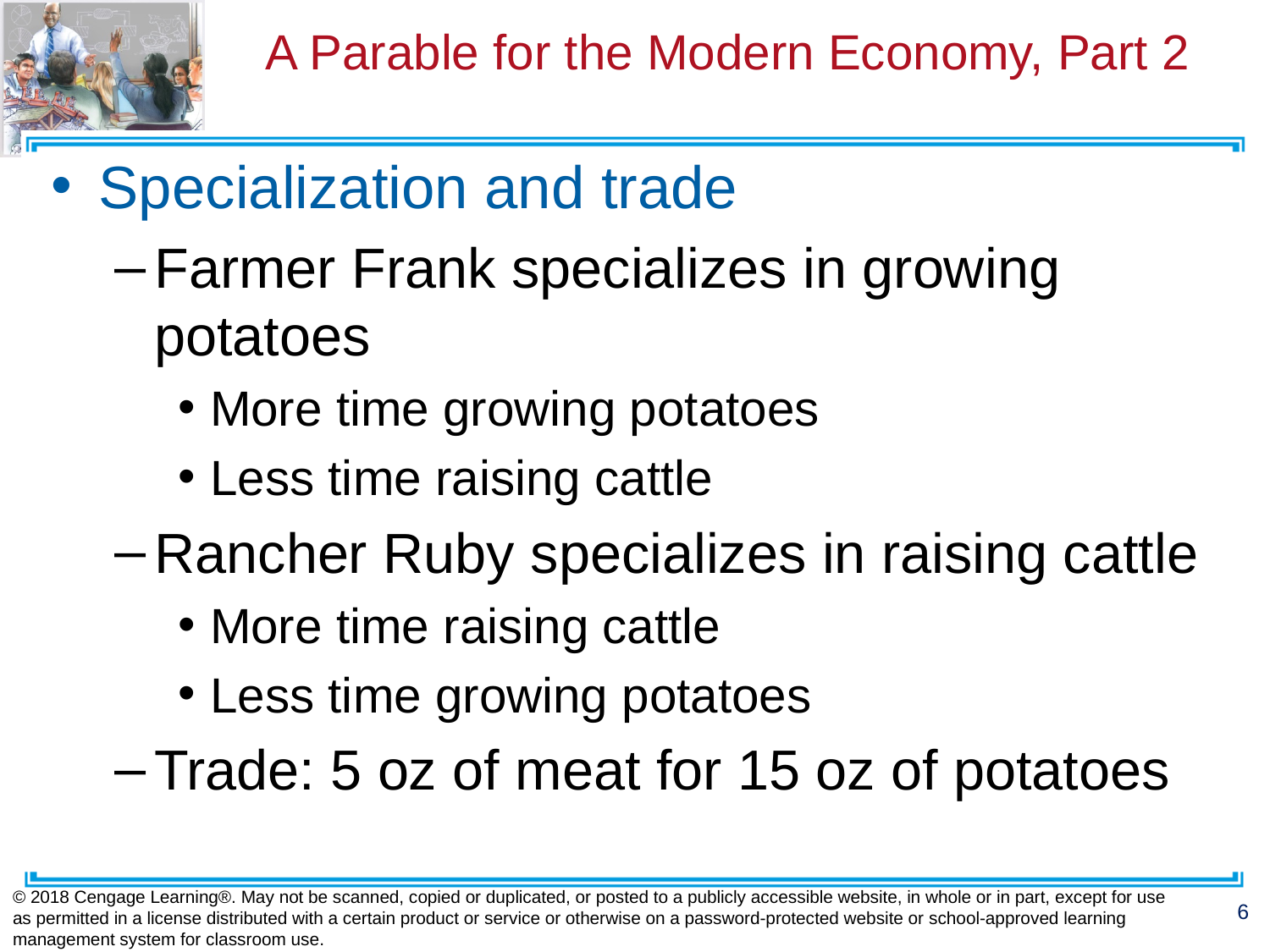

# A Parable for the Modern Economy, Part 2
Specialization and trade
Farmer Frank specializes in growing potatoes
More time growing potatoes
Less time raising cattle
Rancher Ruby specializes in raising cattle
More time raising cattle
Less time growing potatoes
Trade: 5 oz of meat for 15 oz of potatoes
© 2018 Cengage Learning®. May not be scanned, copied or duplicated, or posted to a publicly accessible website, in whole or in part, except for use as permitted in a license distributed with a certain product or service or otherwise on a password-protected website or school-approved learning management system for classroom use.
6